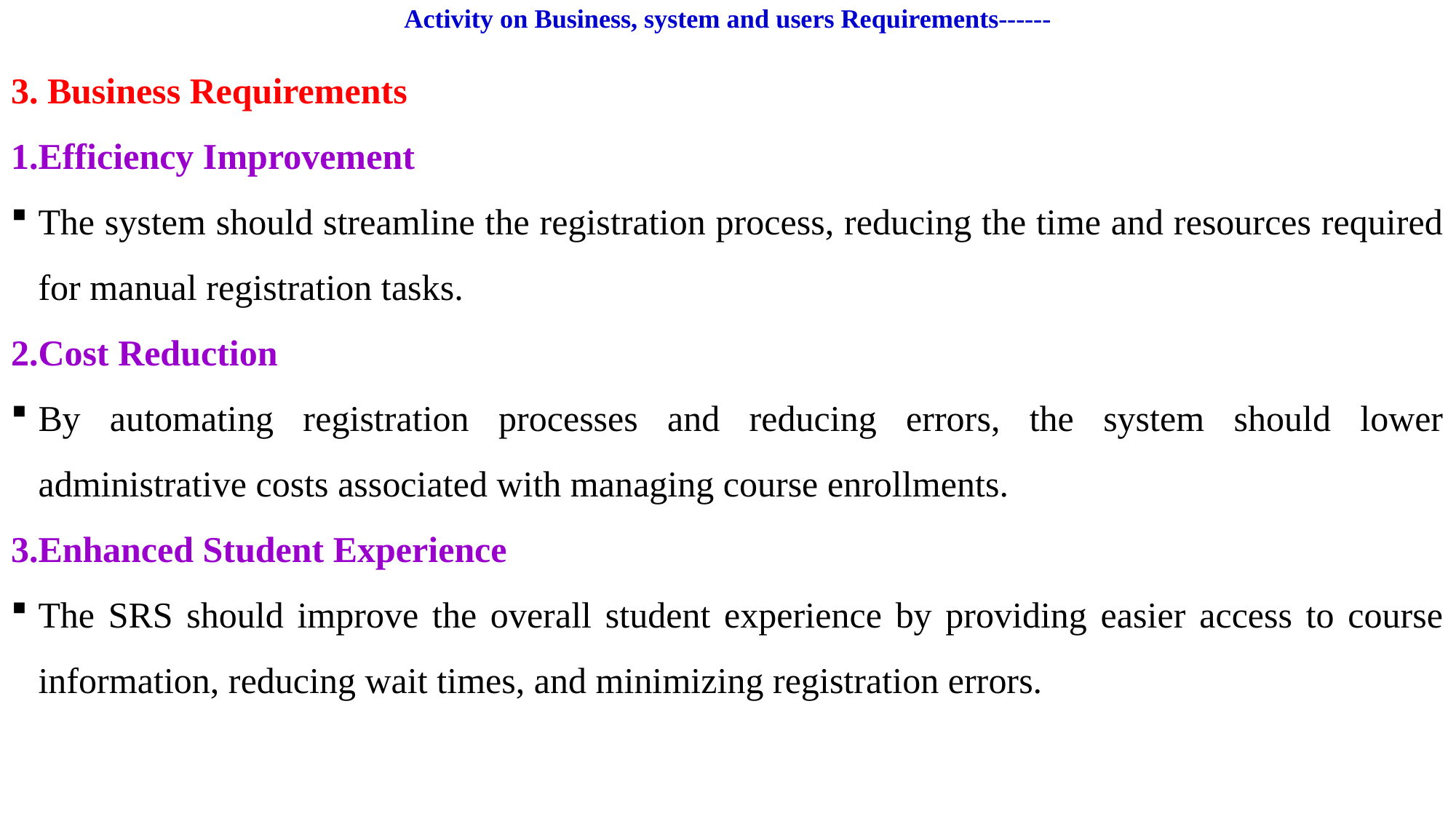

# Activity on Business, system and users Requirements------
3. Business Requirements
Efficiency Improvement
The system should streamline the registration process, reducing the time and resources required for manual registration tasks.
Cost Reduction
By automating registration processes and reducing errors, the system should lower administrative costs associated with managing course enrollments.
Enhanced Student Experience
The SRS should improve the overall student experience by providing easier access to course information, reducing wait times, and minimizing registration errors.